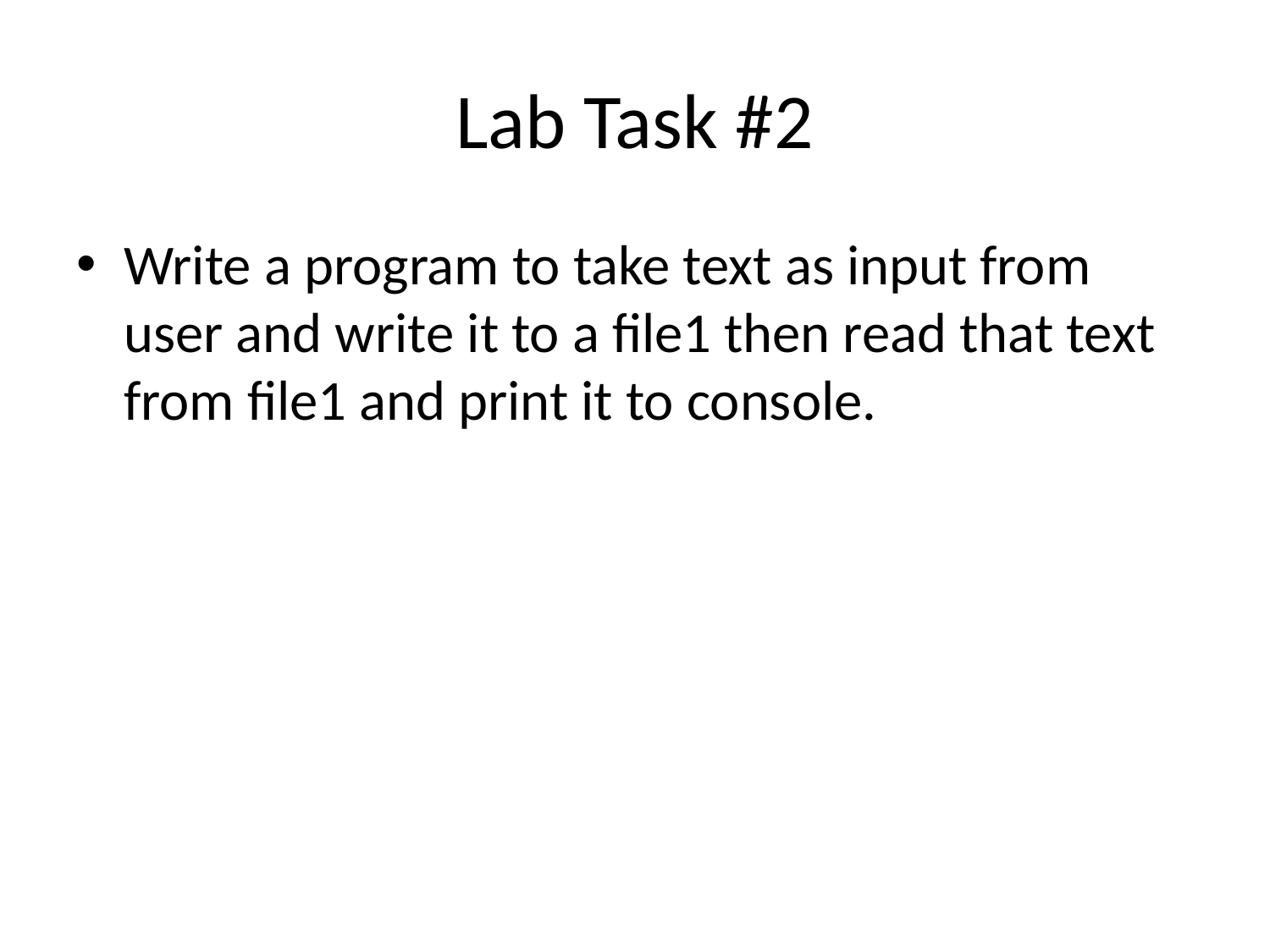

# Lab Task #2
Write a program to take text as input from user and write it to a file1 then read that text from file1 and print it to console.